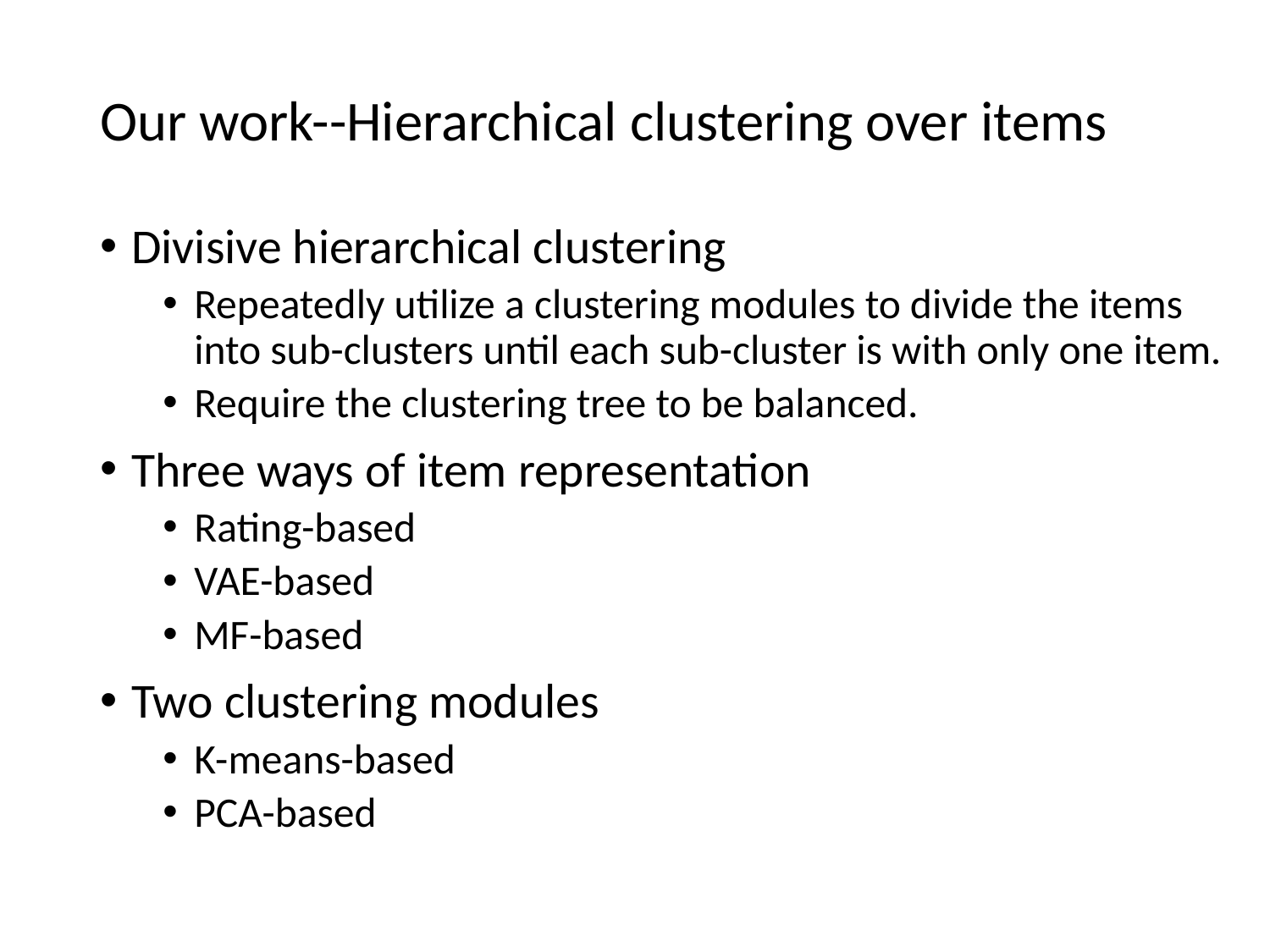

# Our work--Hierarchical clustering over items
Divisive hierarchical clustering
Repeatedly utilize a clustering modules to divide the items into sub-clusters until each sub-cluster is with only one item.
Require the clustering tree to be balanced.
Three ways of item representation
Rating-based
VAE-based
MF-based
Two clustering modules
K-means-based
PCA-based